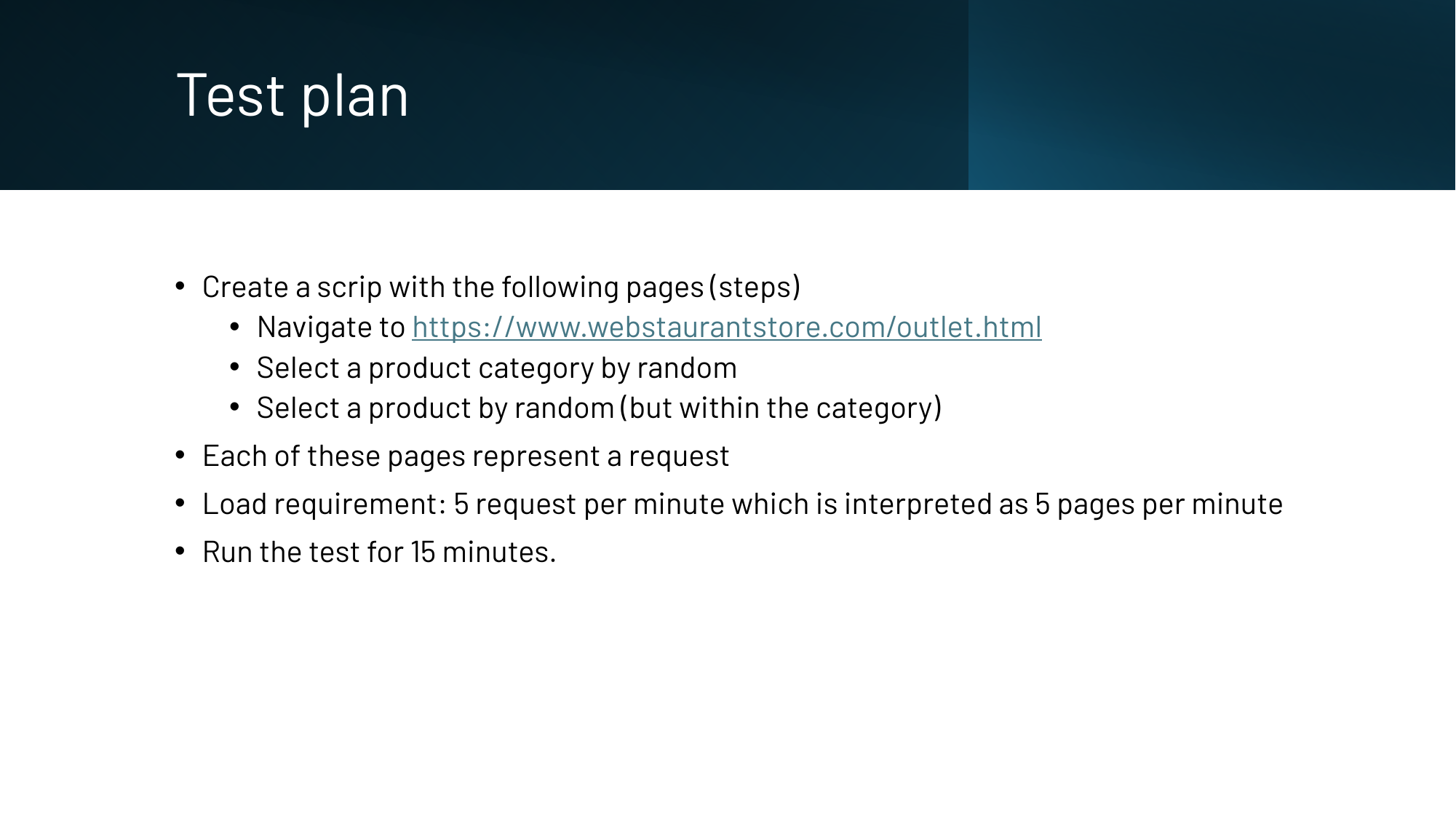

# Test plan
Create a scrip with the following pages (steps)
Navigate to https://www.webstaurantstore.com/outlet.html
Select a product category by random
Select a product by random (but within the category)
Each of these pages represent a request
Load requirement: 5 request per minute which is interpreted as 5 pages per minute
Run the test for 15 minutes.